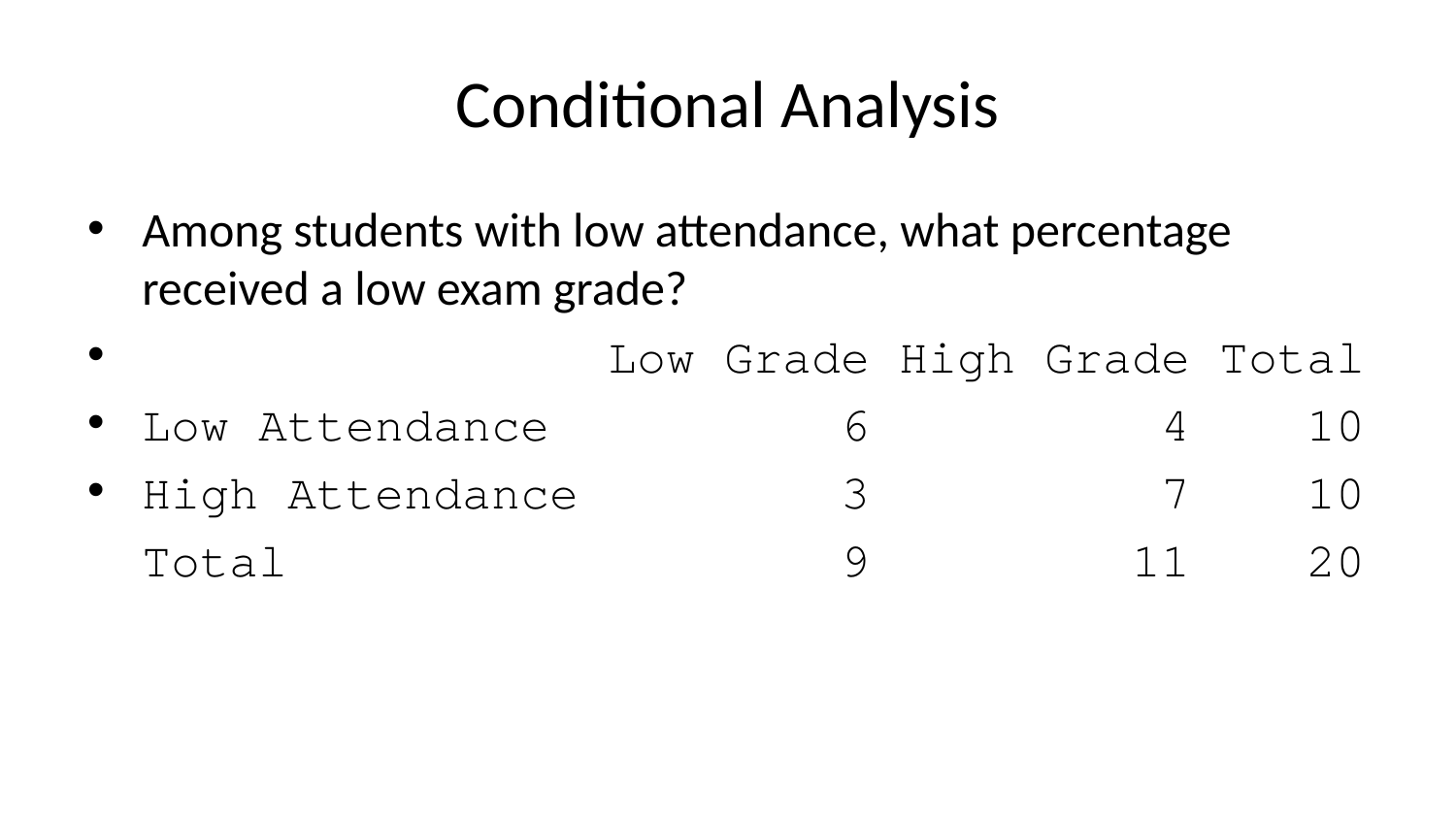

# Conditional Analysis
Among students with low attendance, what percentage received a low exam grade?
                Low Grade High Grade Total
Low Attendance          6          4    10
High Attendance         3          7    10
Total                   9         11    20